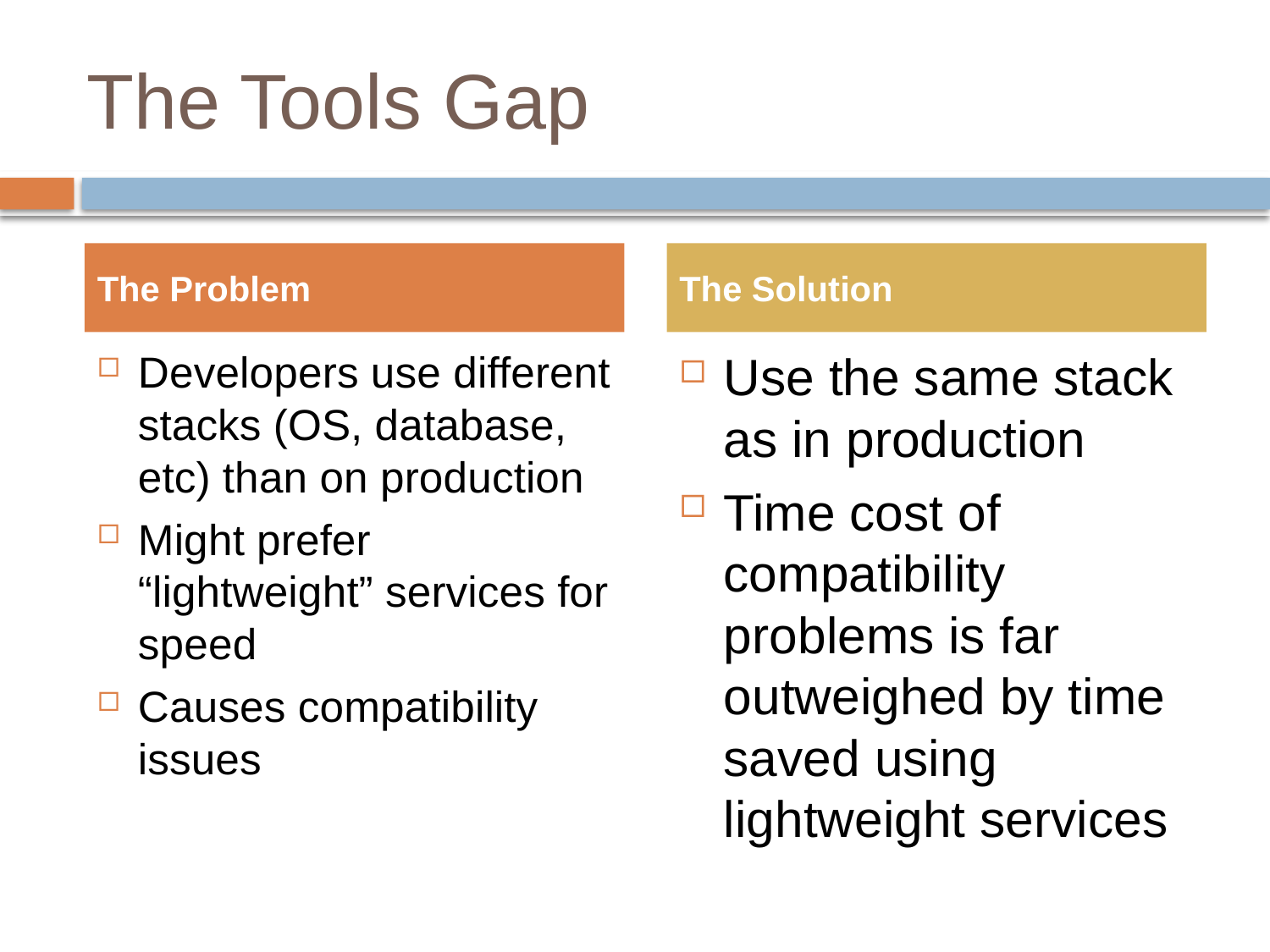

# The Tools Gap
The Problem
The Solution
Developers use different stacks (OS, database, etc) than on production
Might prefer “lightweight” services for speed
Causes compatibility issues
Use the same stack as in production
Time cost of compatibility problems is far outweighed by time saved using lightweight services